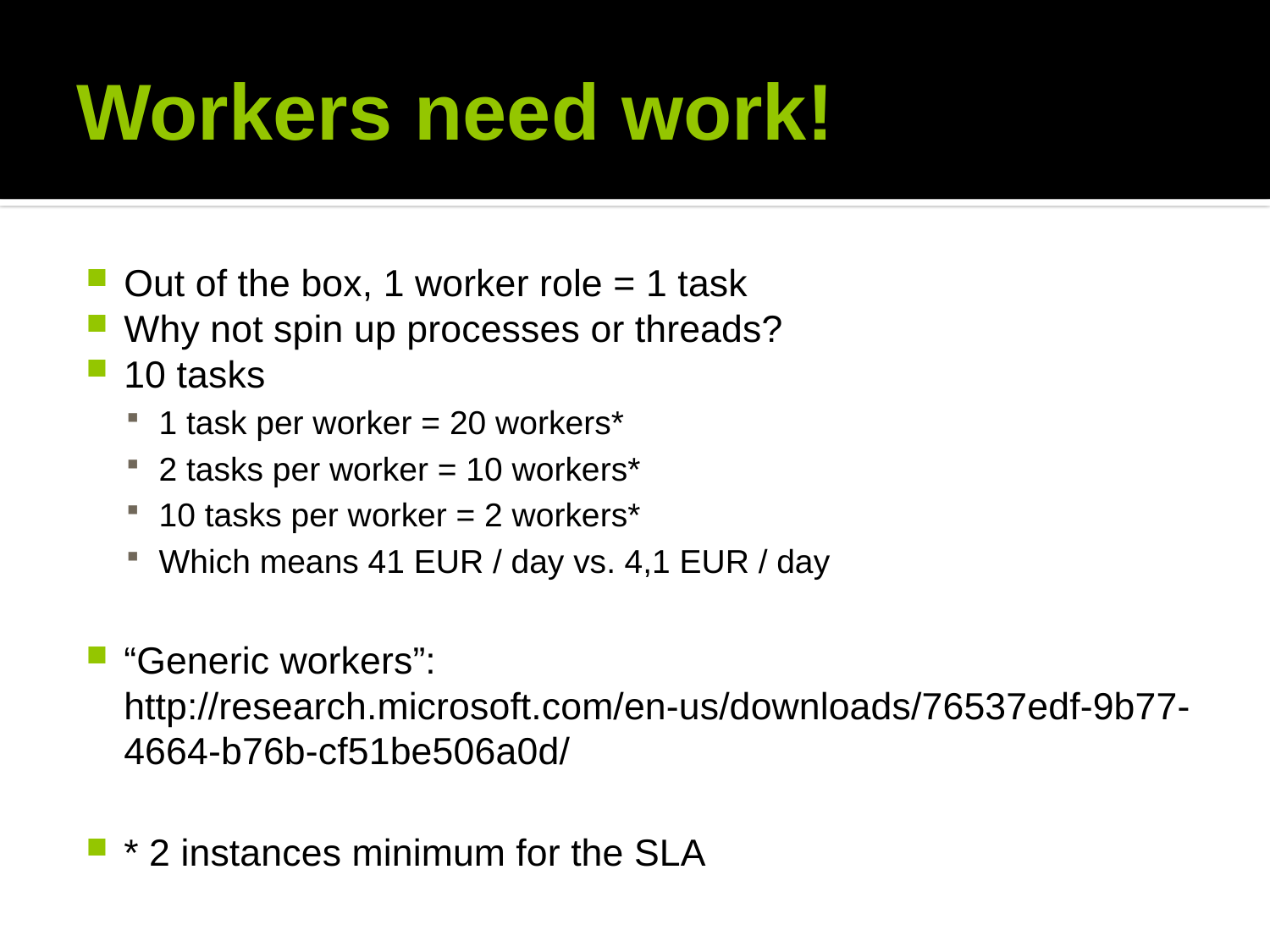

# Workers need work!
Out of the box, 1 worker role = 1 task
Why not spin up processes or threads?
10 tasks
1 task per worker = 20 workers*
2 tasks per worker = 10 workers*
10 tasks per worker = 2 workers*
Which means 41 EUR / day vs. 4,1 EUR / day

“Generic workers”: http://research.microsoft.com/en-us/downloads/76537edf-9b77-4664-b76b-cf51be506a0d/

* 2 instances minimum for the SLA